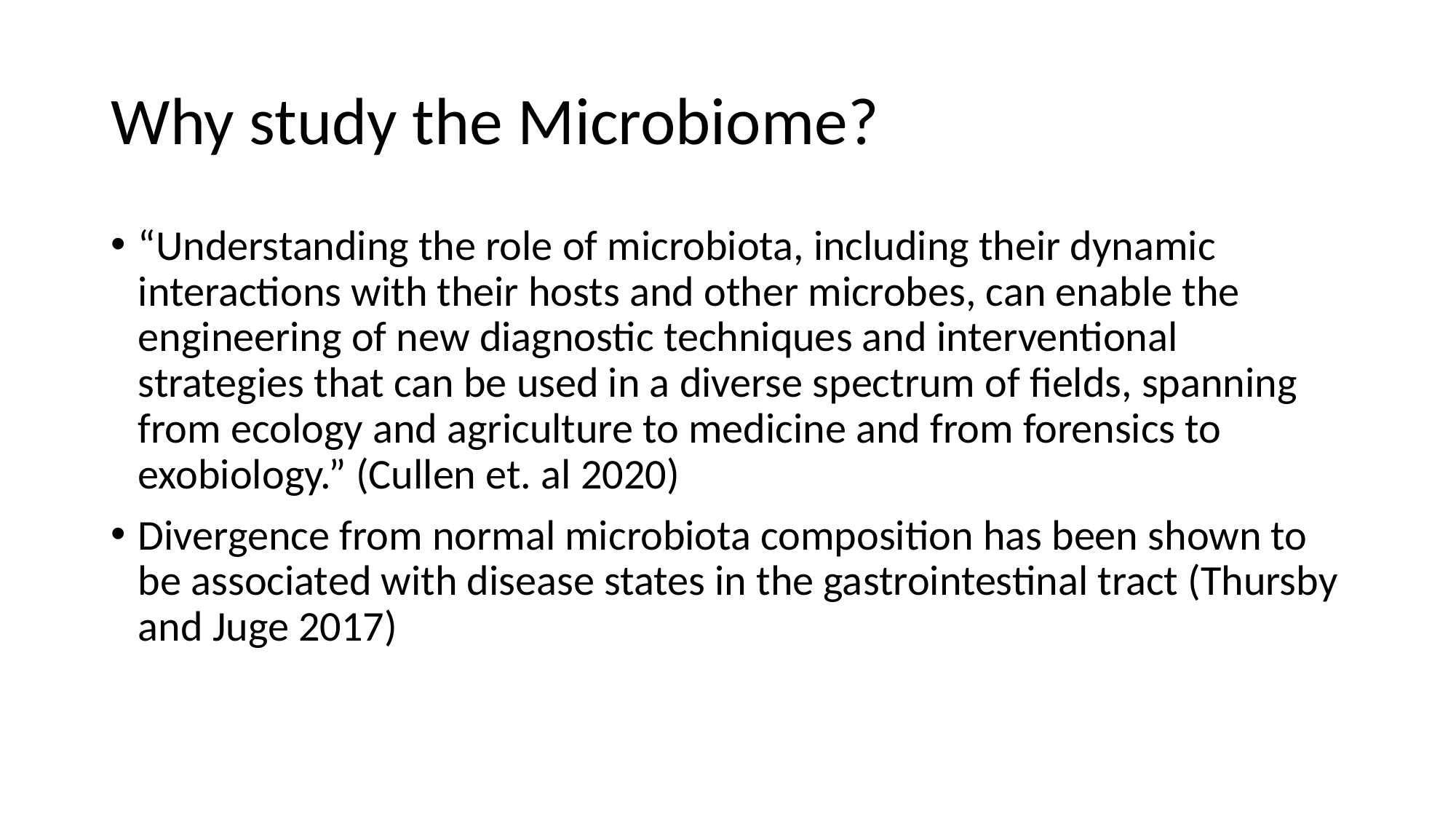

# Why study the Microbiome?
“Understanding the role of microbiota, including their dynamic interactions with their hosts and other microbes, can enable the engineering of new diagnostic techniques and interventional strategies that can be used in a diverse spectrum of fields, spanning from ecology and agriculture to medicine and from forensics to exobiology.” (Cullen et. al 2020)
Divergence from normal microbiota composition has been shown to be associated with disease states in the gastrointestinal tract (Thursby and Juge 2017)